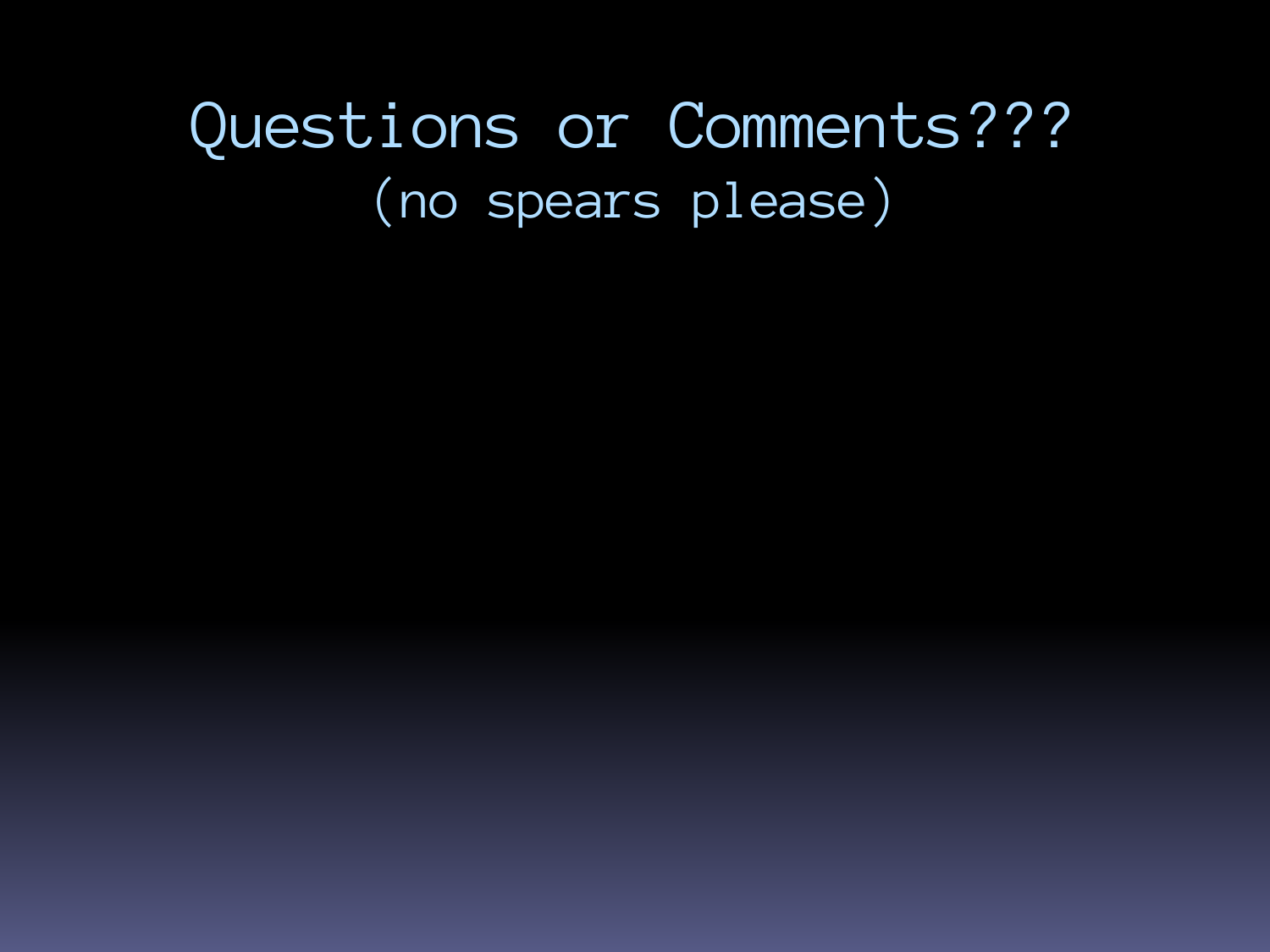

# Questions or Comments??? (no spears please)